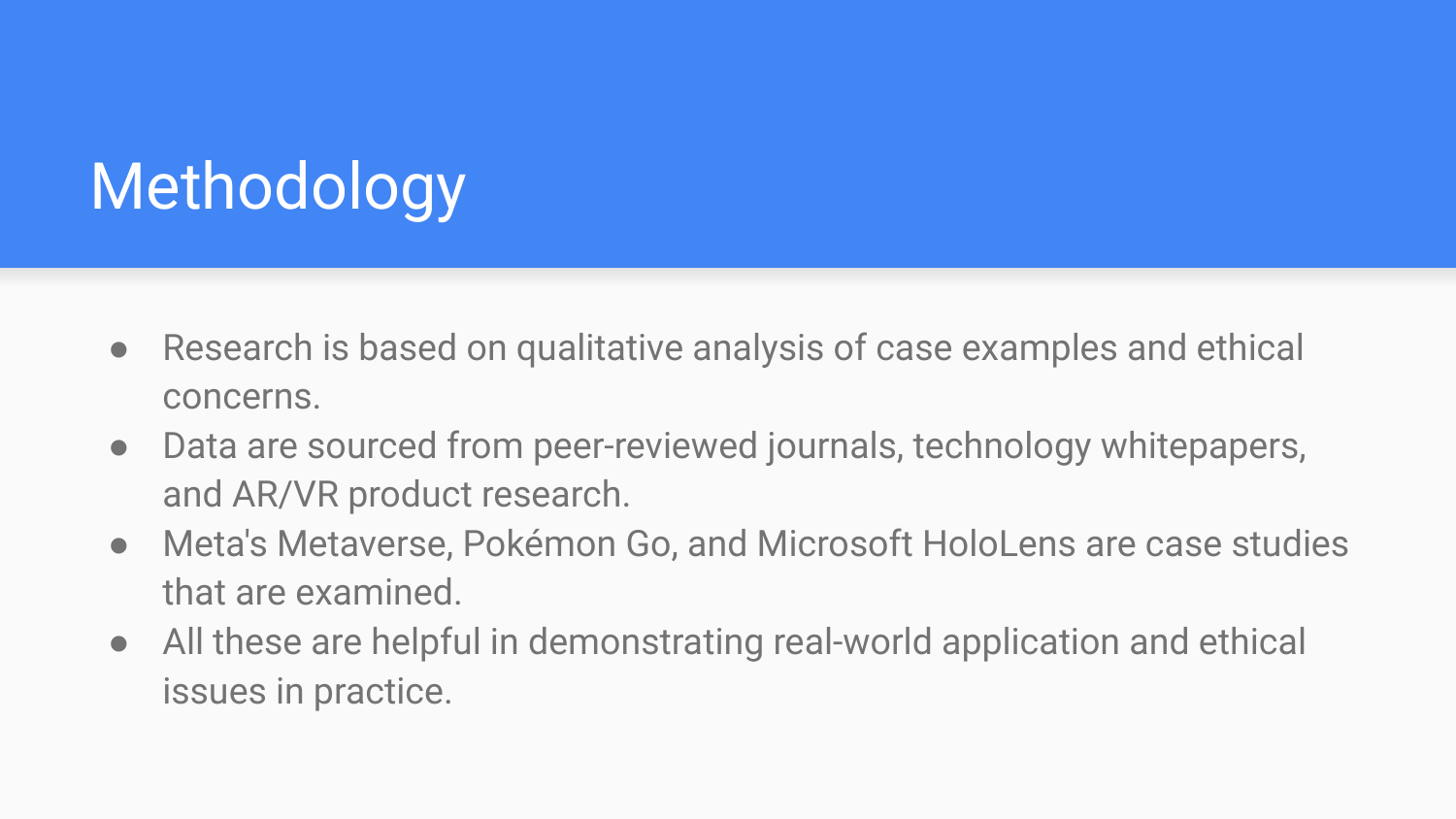

# Methodology
Research is based on qualitative analysis of case examples and ethical concerns.
Data are sourced from peer-reviewed journals, technology whitepapers, and AR/VR product research.
Meta's Metaverse, Pokémon Go, and Microsoft HoloLens are case studies that are examined.
All these are helpful in demonstrating real-world application and ethical issues in practice.